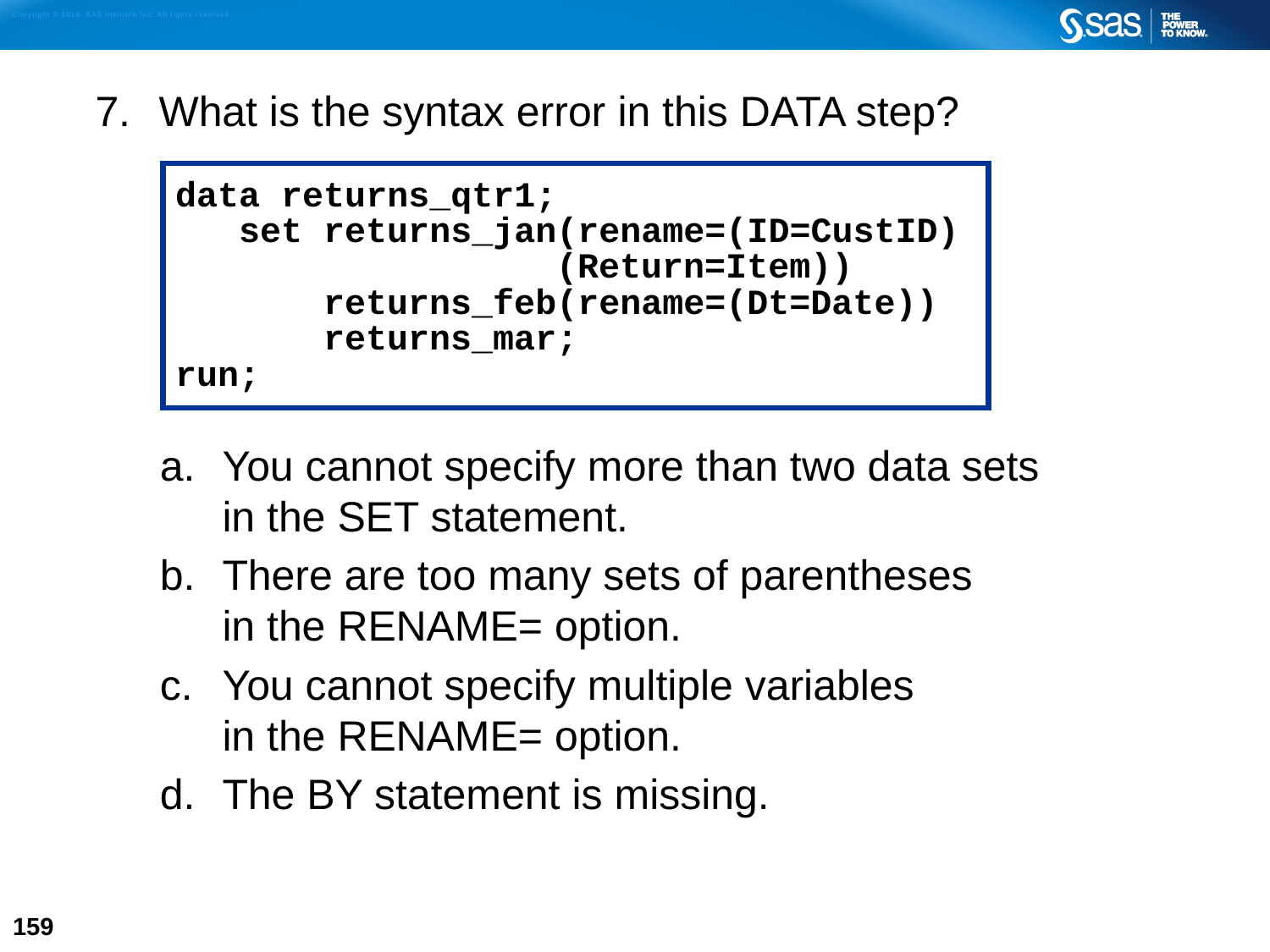

What is the syntax error in this DATA step?

You cannot specify more than two data sets
in the SET statement.
There are too many sets of parentheses
in the RENAME= option.
You cannot specify multiple variables
in the RENAME= option.
The BY statement is missing.
data returns_qtr1;
   set returns_jan(rename=(ID=CustID)
                  (Return=Item))
       returns_feb(rename=(Dt=Date))
       returns_mar;
run;